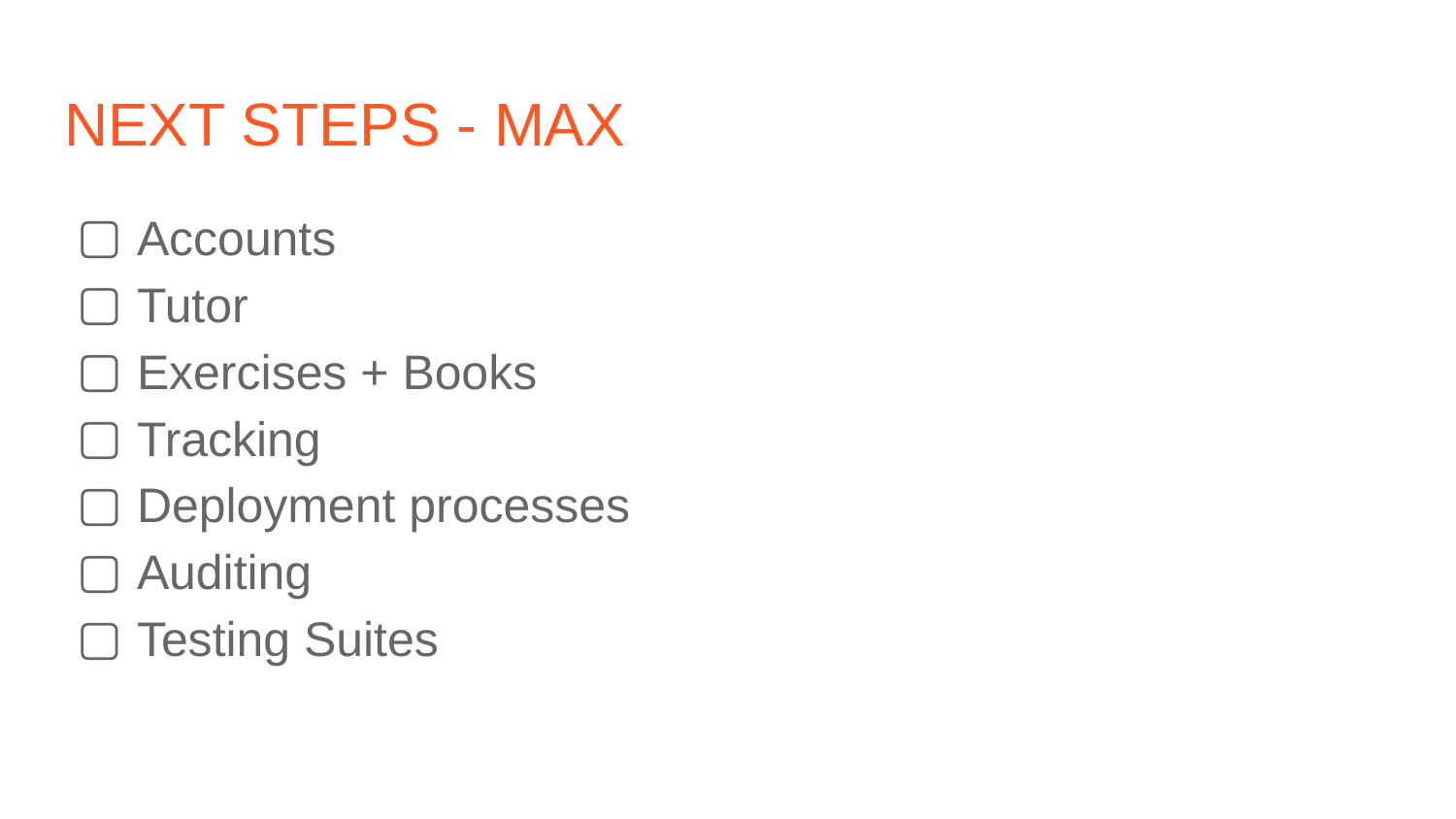

# NEXT STEPS - MAX
Accounts
Tutor
Exercises + Books
Tracking
Deployment processes
Auditing
Testing Suites